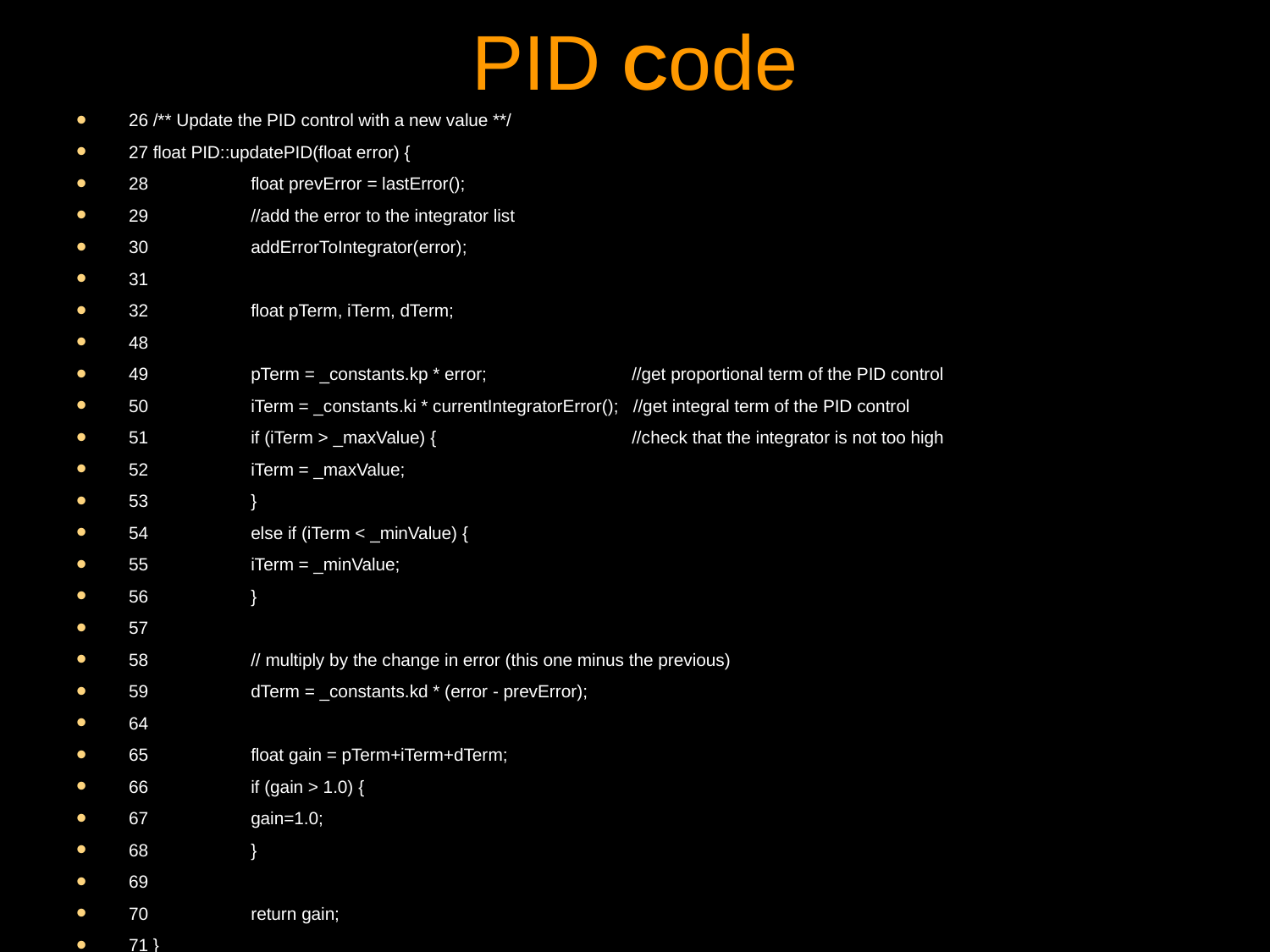

# PID Code
 26 /** Update the PID control with a new value **/
 27 float PID::updatePID(float error) {
 28 	float prevError = lastError();
 29 	//add the error to the integrator list
 30 	addErrorToIntegrator(error);
 31
 32 	float pTerm, iTerm, dTerm;
 48
 49 	pTerm = _constants.kp * error;                  	//get proportional term of the PID control
 50 	iTerm = _constants.ki * currentIntegratorError();   //get integral term of the PID control
 51 	if (iTerm > _maxValue) {                        	//check that the integrator is not too high
 52     	iTerm = _maxValue;
 53 	}
 54 	else if (iTerm < _minValue) {
 55     	iTerm = _minValue;
 56 	}
 57
 58 	// multiply by the change in error (this one minus the previous)
 59 	dTerm = _constants.kd * (error - prevError);
 64
 65 	float gain = pTerm+iTerm+dTerm;
 66 	if (gain > 1.0) {
 67     	gain=1.0;
 68 	}
 69
 70 	return gain;
 71 }